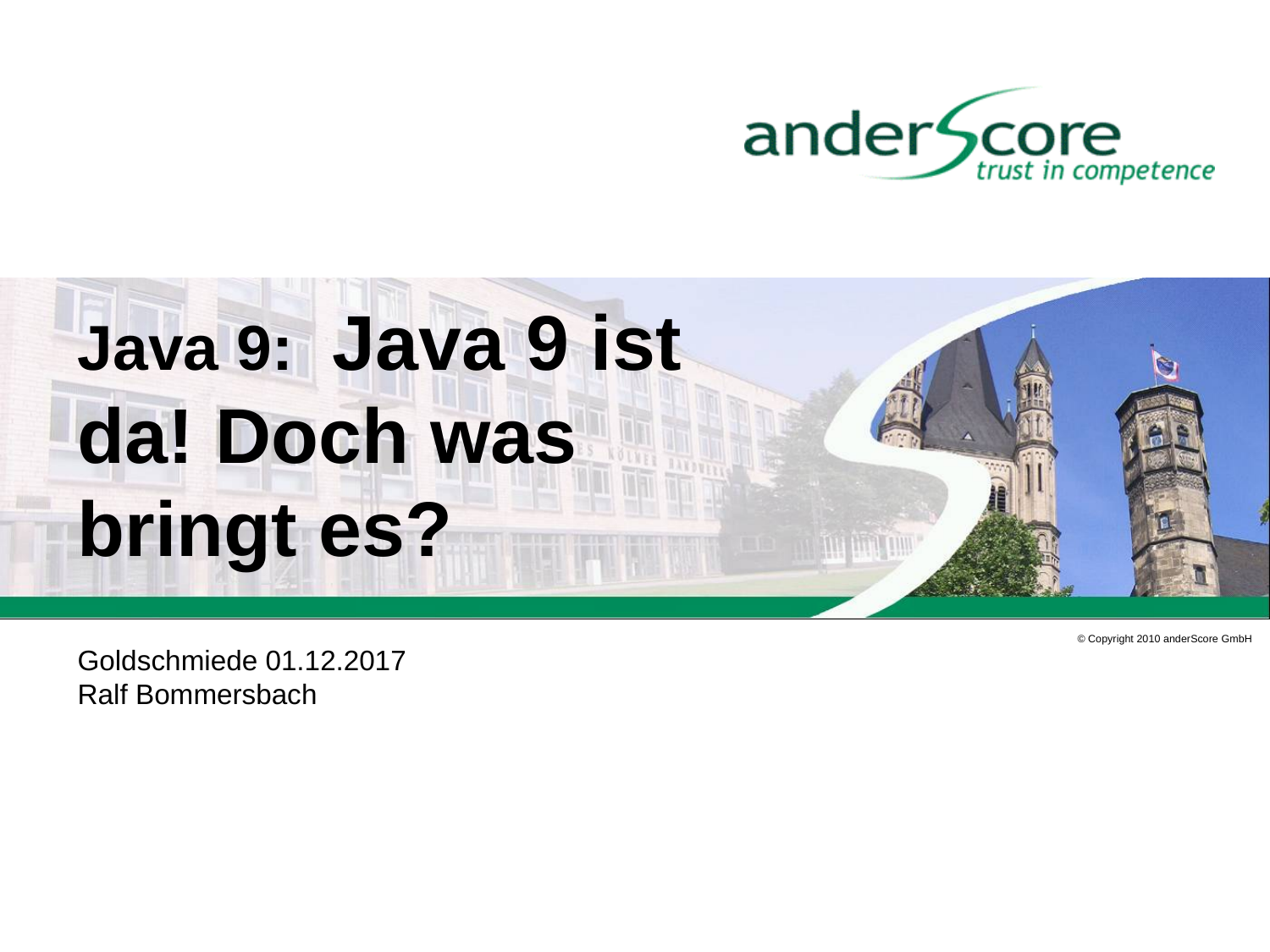

# Java 9:  Java 9 ist da! Doch was bringt es?
Goldschmiede 01.12.2017
Ralf Bommersbach